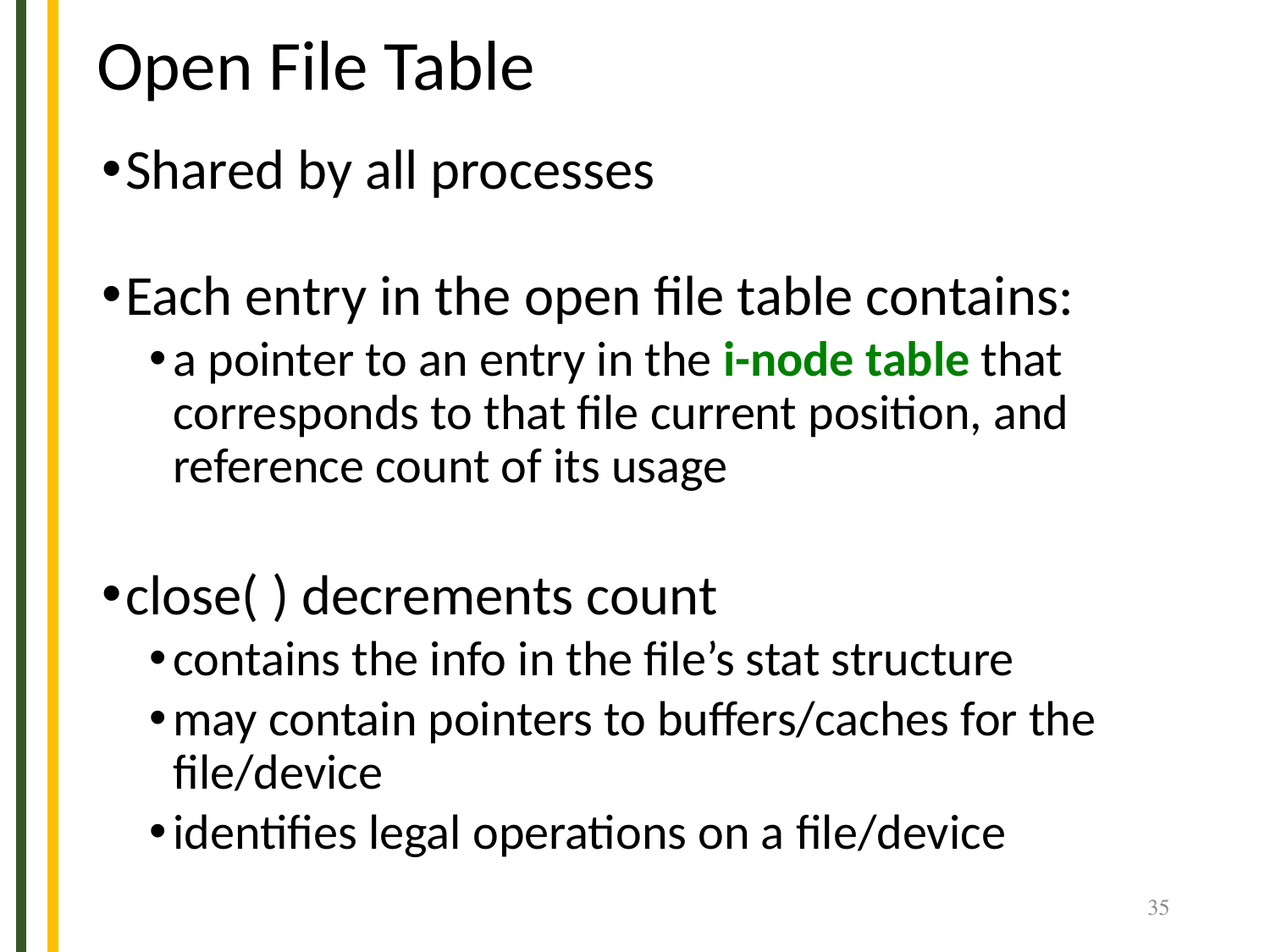

# Open File Table
Shared by all processes

Each entry in the open file table contains:
a pointer to an entry in the i-node table that corresponds to that file current position, and reference count of its usage

close( ) decrements count
contains the info in the file’s stat structure
may contain pointers to buffers/caches for the file/device
identifies legal operations on a file/device

35